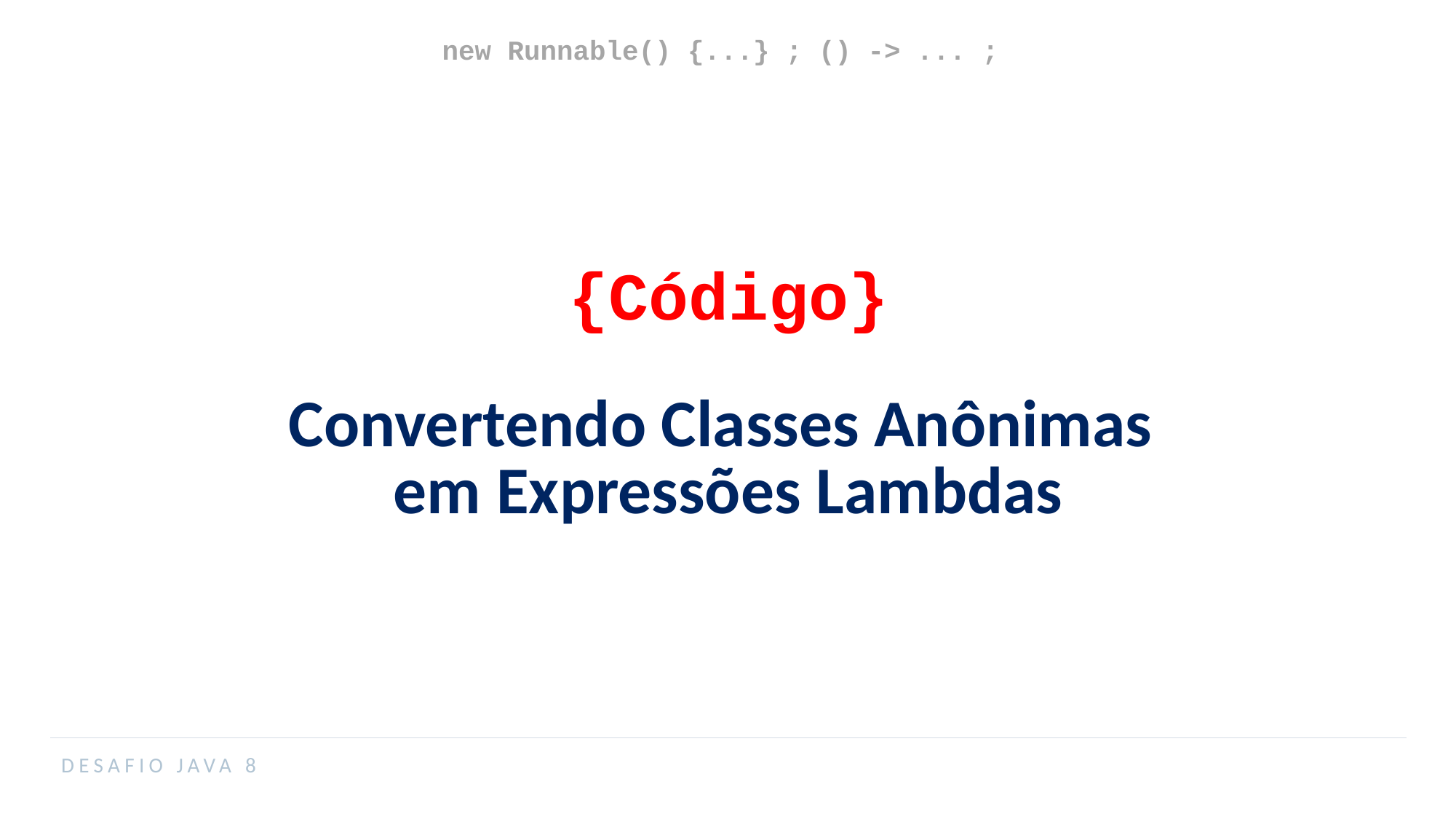

new Runnable() {...} ; () -> ... ;
{Código}
Convertendo Classes Anônimas
em Expressões Lambdas
DESAFIO JAVA 8